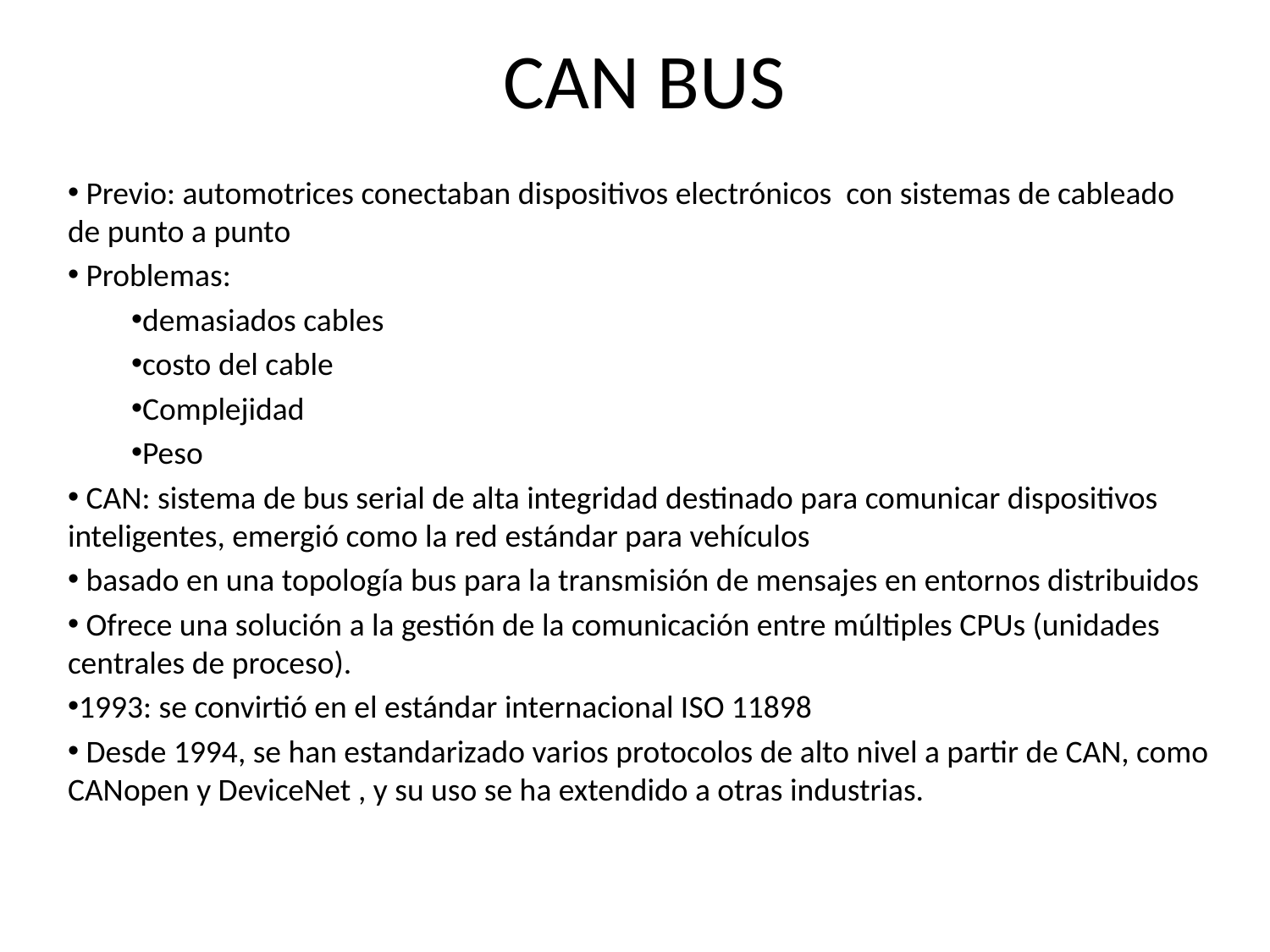

# CAN BUS
 Previo: automotrices conectaban dispositivos electrónicos  con sistemas de cableado de punto a punto
 Problemas:
demasiados cables
costo del cable
Complejidad
Peso
 CAN: sistema de bus serial de alta integridad destinado para comunicar dispositivos inteligentes, emergió como la red estándar para vehículos
 basado en una topología bus para la transmisión de mensajes en entornos distribuidos
 Ofrece una solución a la gestión de la comunicación entre múltiples CPUs (unidades centrales de proceso).
1993: se convirtió en el estándar internacional ISO 11898
 Desde 1994, se han estandarizado varios protocolos de alto nivel a partir de CAN, como CANopen y DeviceNet , y su uso se ha extendido a otras industrias.